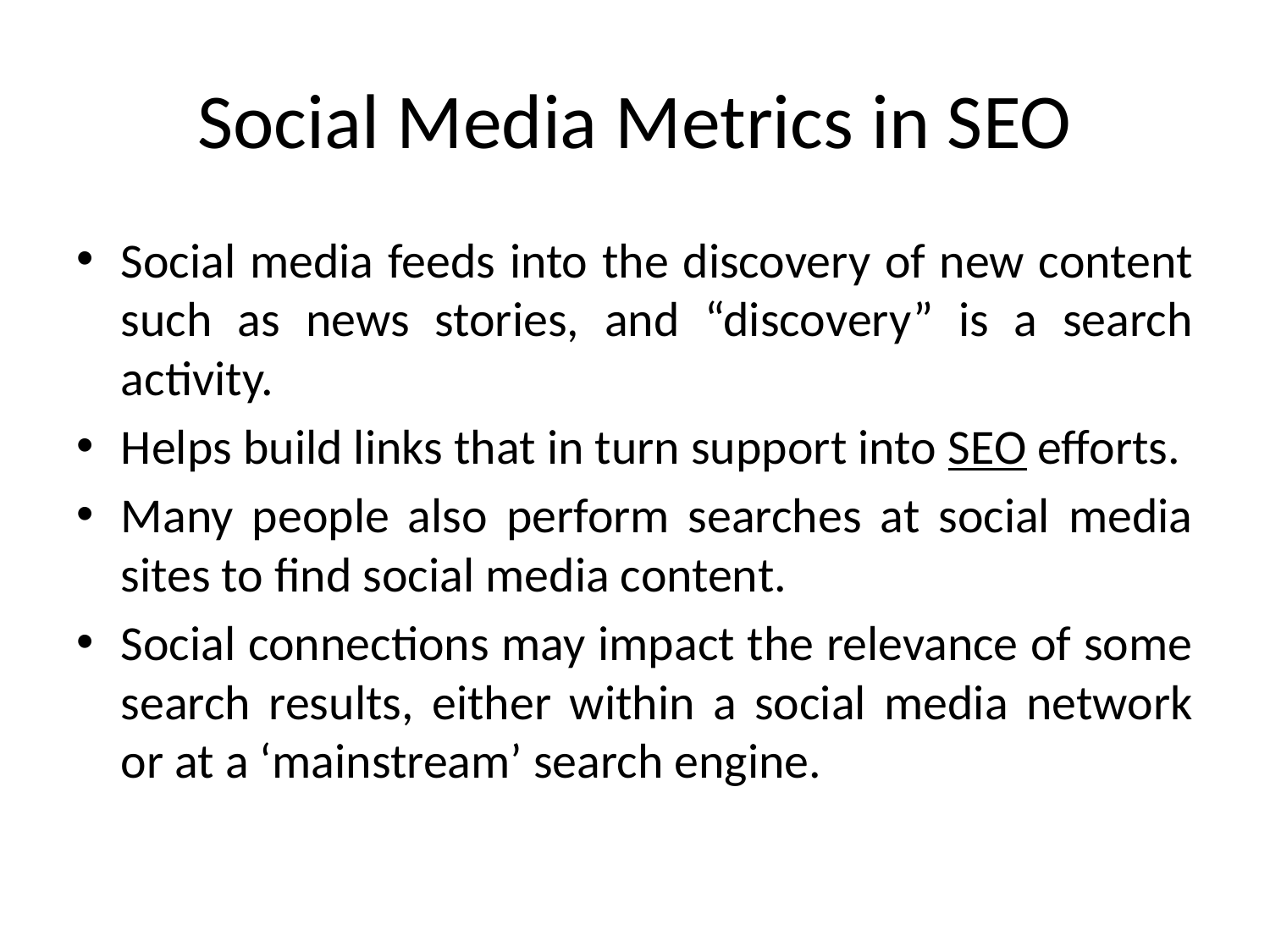

# Social Media Metrics in SEO
Social media feeds into the discovery of new content such as news stories, and “discovery” is a search activity.
Helps build links that in turn support into SEO efforts.
Many people also perform searches at social media sites to find social media content.
Social connections may impact the relevance of some search results, either within a social media network or at a ‘mainstream’ search engine.